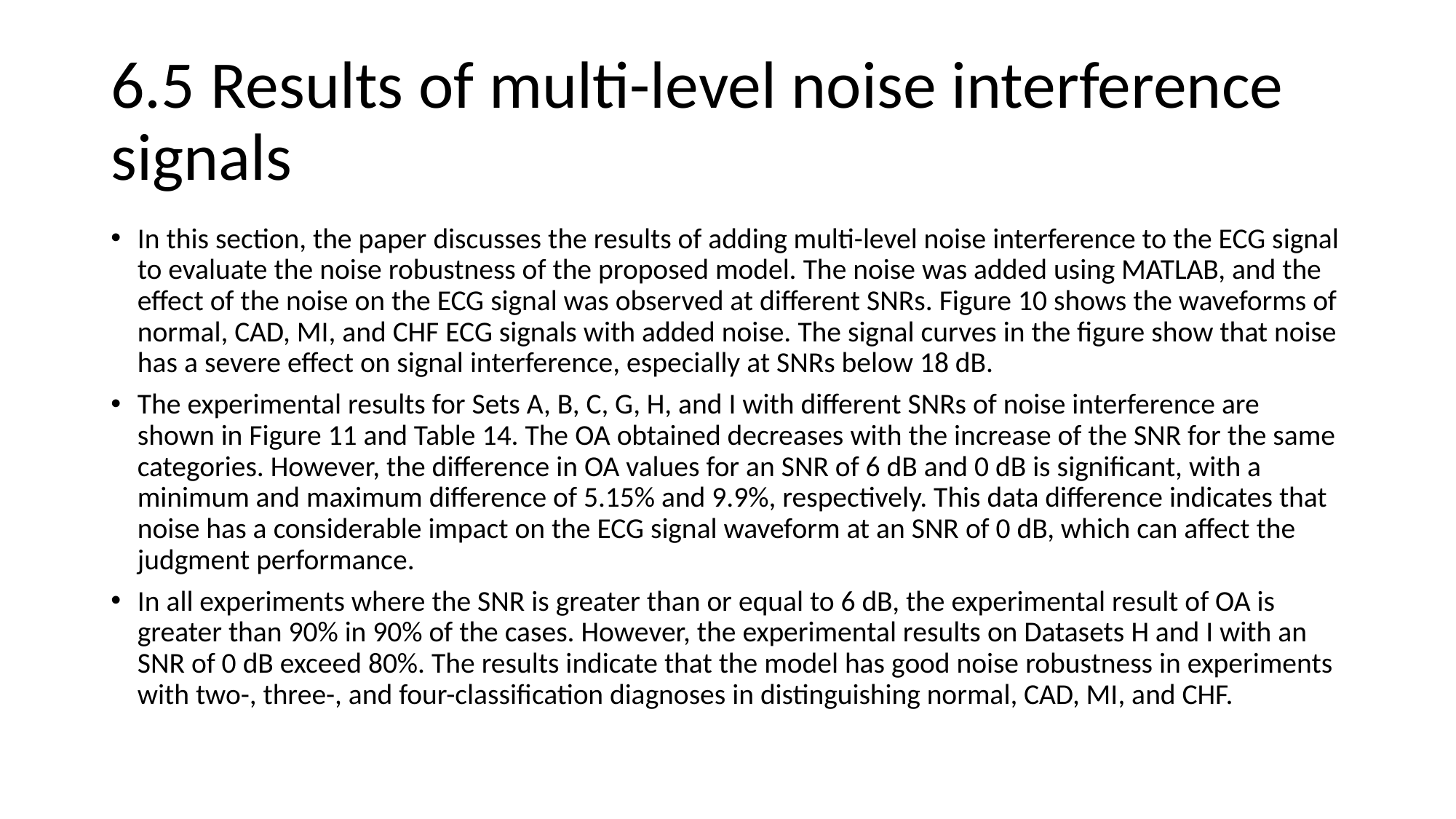

# 6.5 Results of multi-level noise interference signals
In this section, the paper discusses the results of adding multi-level noise interference to the ECG signal to evaluate the noise robustness of the proposed model. The noise was added using MATLAB, and the effect of the noise on the ECG signal was observed at different SNRs. Figure 10 shows the waveforms of normal, CAD, MI, and CHF ECG signals with added noise. The signal curves in the figure show that noise has a severe effect on signal interference, especially at SNRs below 18 dB.
The experimental results for Sets A, B, C, G, H, and I with different SNRs of noise interference are shown in Figure 11 and Table 14. The OA obtained decreases with the increase of the SNR for the same categories. However, the difference in OA values for an SNR of 6 dB and 0 dB is significant, with a minimum and maximum difference of 5.15% and 9.9%, respectively. This data difference indicates that noise has a considerable impact on the ECG signal waveform at an SNR of 0 dB, which can affect the judgment performance.
In all experiments where the SNR is greater than or equal to 6 dB, the experimental result of OA is greater than 90% in 90% of the cases. However, the experimental results on Datasets H and I with an SNR of 0 dB exceed 80%. The results indicate that the model has good noise robustness in experiments with two-, three-, and four-classification diagnoses in distinguishing normal, CAD, MI, and CHF.